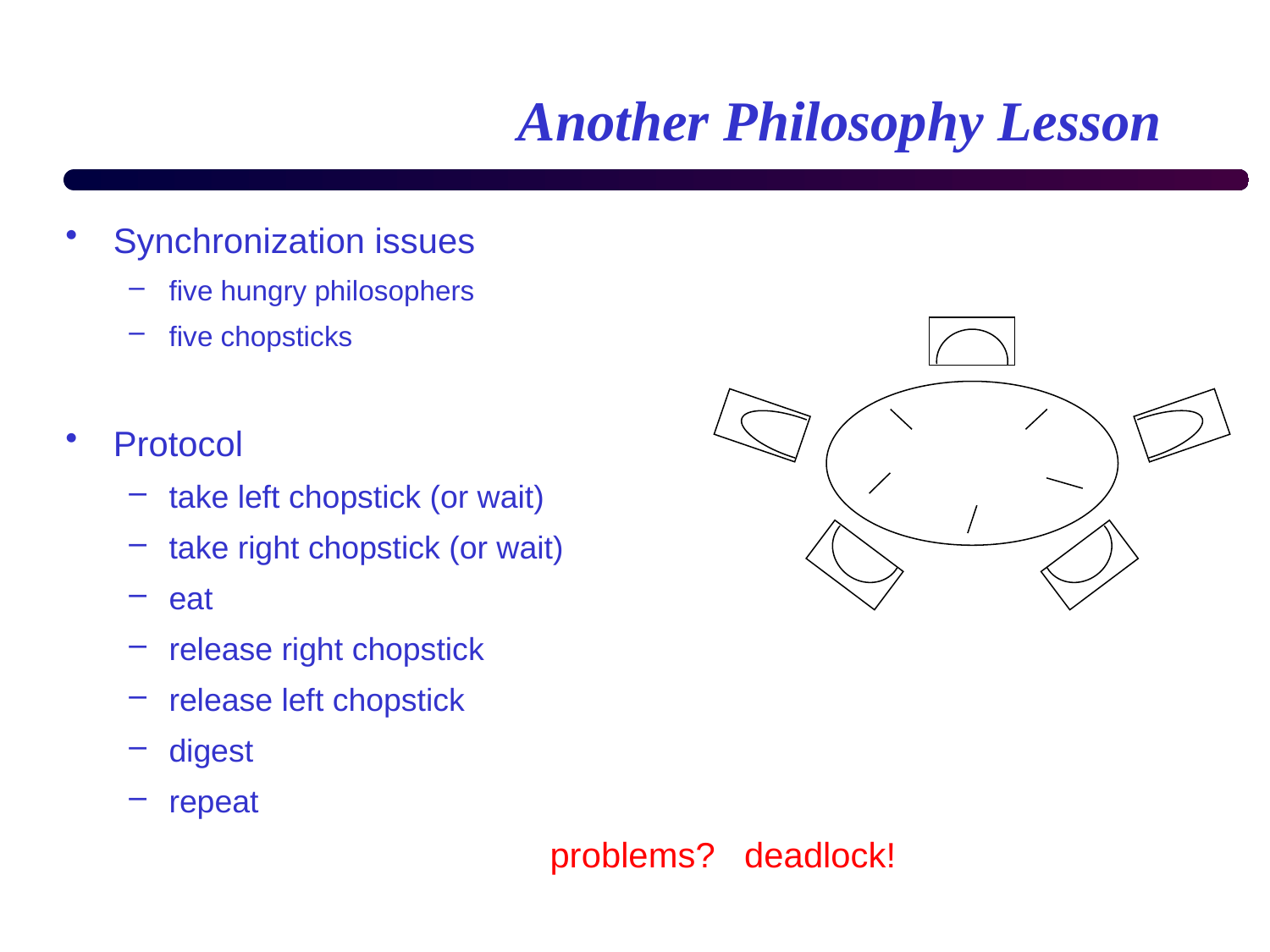

# Another Philosophy Lesson
Synchronization issues
five hungry philosophers
five chopsticks

Protocol
take left chopstick (or wait)
take right chopstick (or wait)
eat
release right chopstick
release left chopstick
digest
repeat
				problems?   deadlock!